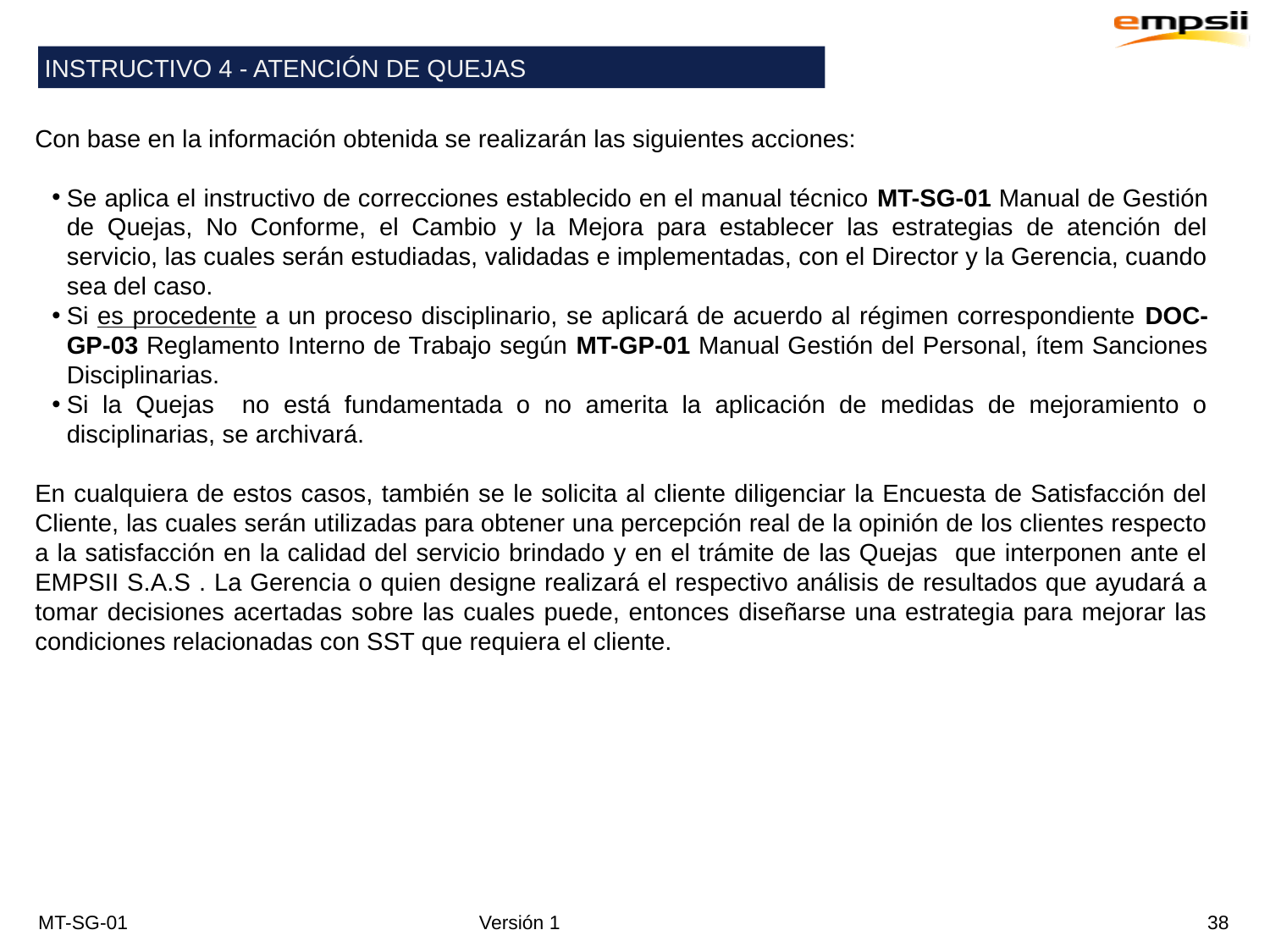

INSTRUCTIVO 4 - ATENCIÓN DE QUEJAS
Con base en la información obtenida se realizarán las siguientes acciones:

Se aplica el instructivo de correcciones establecido en el manual técnico MT-SG-01 Manual de Gestión de Quejas, No Conforme, el Cambio y la Mejora para establecer las estrategias de atención del servicio, las cuales serán estudiadas, validadas e implementadas, con el Director y la Gerencia, cuando sea del caso.
Si es procedente a un proceso disciplinario, se aplicará de acuerdo al régimen correspondiente DOC-GP-03 Reglamento Interno de Trabajo según MT-GP-01 Manual Gestión del Personal, ítem Sanciones Disciplinarias.
Si la Quejas  no está fundamentada o no amerita la aplicación de medidas de mejoramiento o disciplinarias, se archivará.

En cualquiera de estos casos, también se le solicita al cliente diligenciar la Encuesta de Satisfacción del Cliente, las cuales serán utilizadas para obtener una percepción real de la opinión de los clientes respecto a la satisfacción en la calidad del servicio brindado y en el trámite de las Quejas  que interponen ante el EMPSII S.A.S . La Gerencia o quien designe realizará el respectivo análisis de resultados que ayudará a tomar decisiones acertadas sobre las cuales puede, entonces diseñarse una estrategia para mejorar las condiciones relacionadas con SST que requiera el cliente.
38